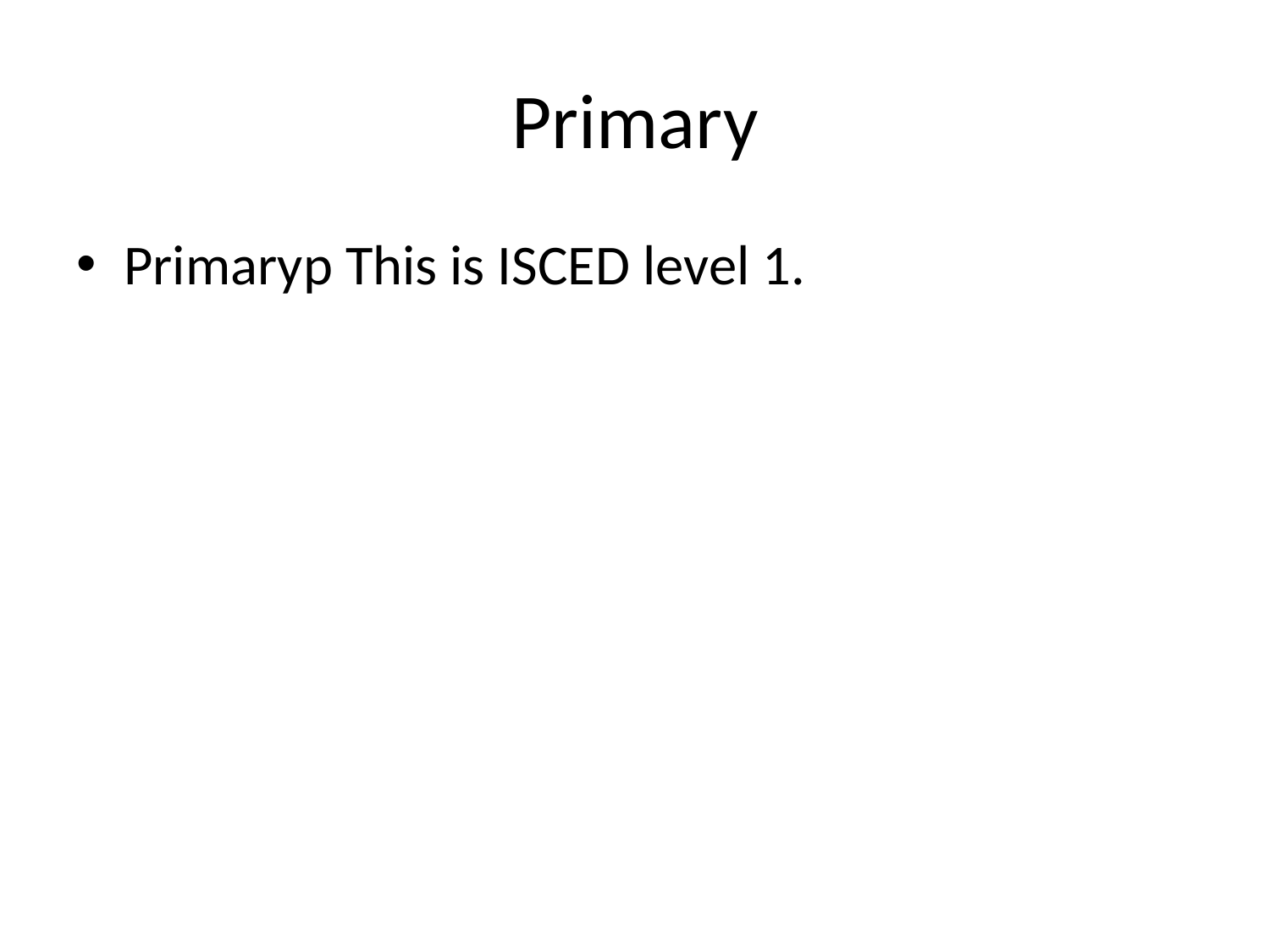

# Primary
Primaryp This is ISCED level 1.